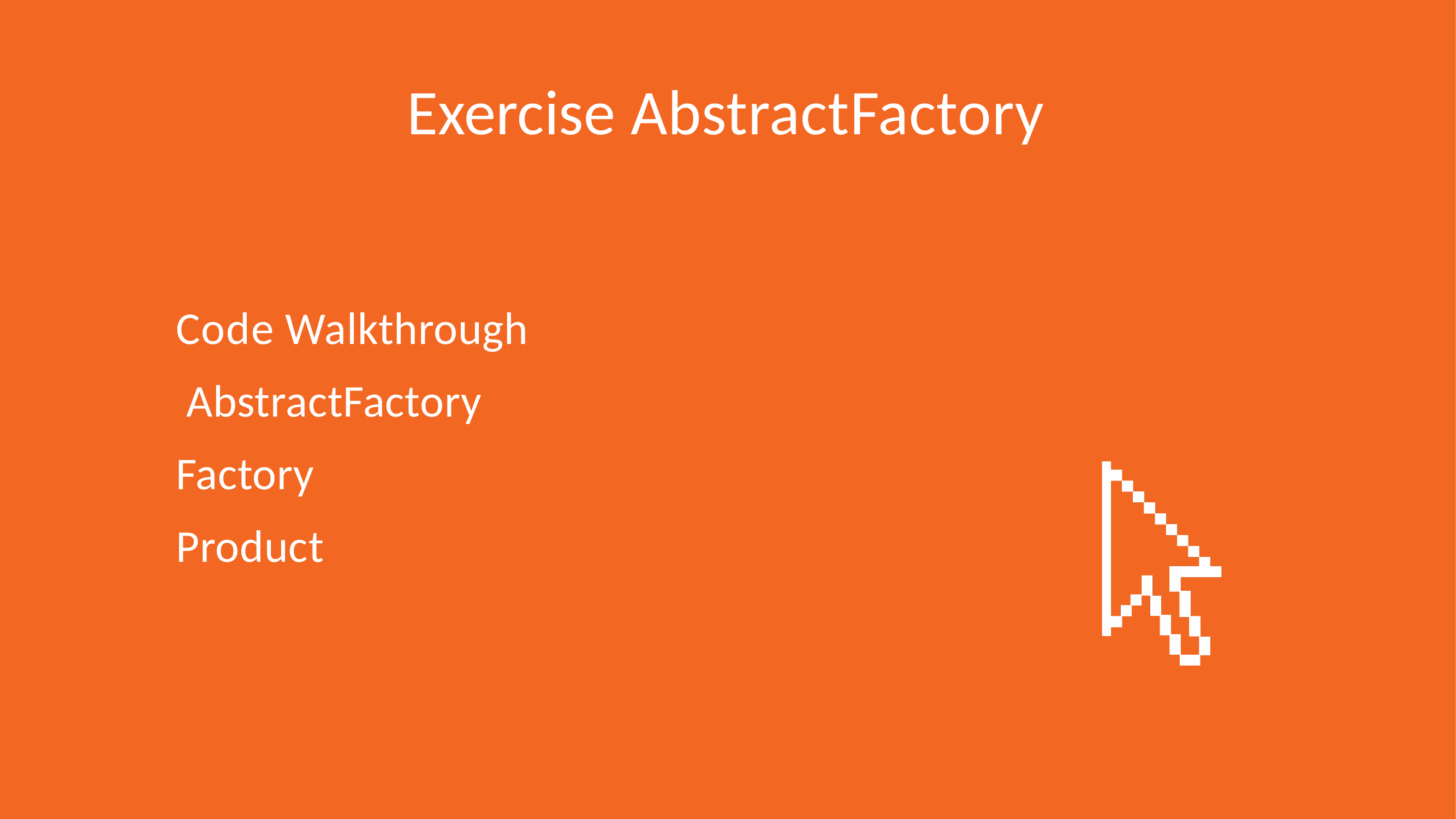

# Exercise AbstractFactory
Code Walkthrough  AbstractFactory  Factory
Product